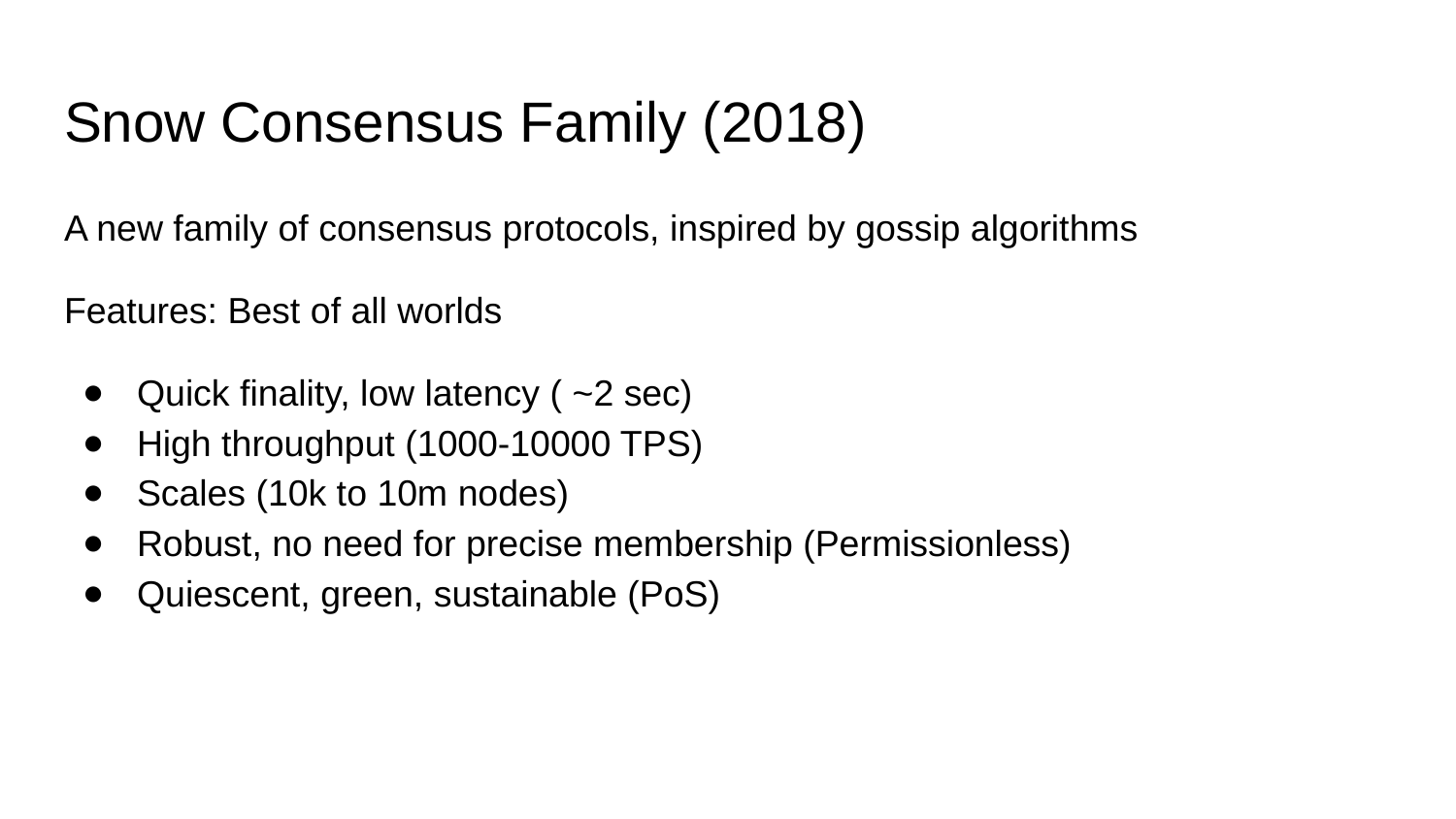

# Snow Consensus Family (2018)
A new family of consensus protocols, inspired by gossip algorithms
Features: Best of all worlds
Quick finality, low latency ( ~2 sec)
High throughput (1000-10000 TPS)
Scales (10k to 10m nodes)
Robust, no need for precise membership (Permissionless)
Quiescent, green, sustainable (PoS)